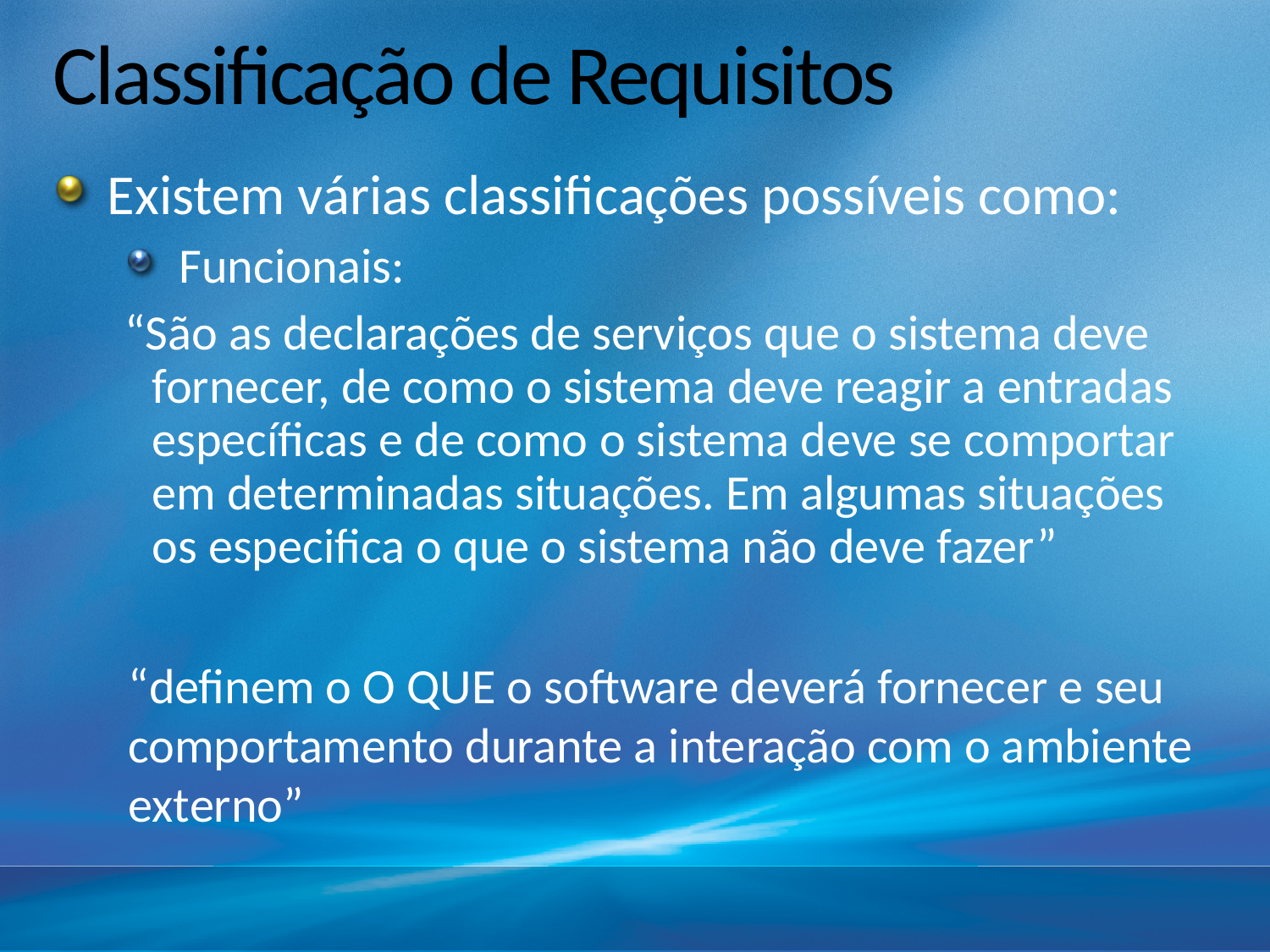

# Classificação de Requisitos
Existem várias classificações possíveis como:
Funcionais:
“São as declarações de serviços que o sistema deve fornecer, de como o sistema deve reagir a entradas específicas e de como o sistema deve se comportar em determinadas situações. Em algumas situações os especifica o que o sistema não deve fazer”

“definem o O QUE o software deverá fornecer e seu comportamento durante a interação com o ambiente externo”